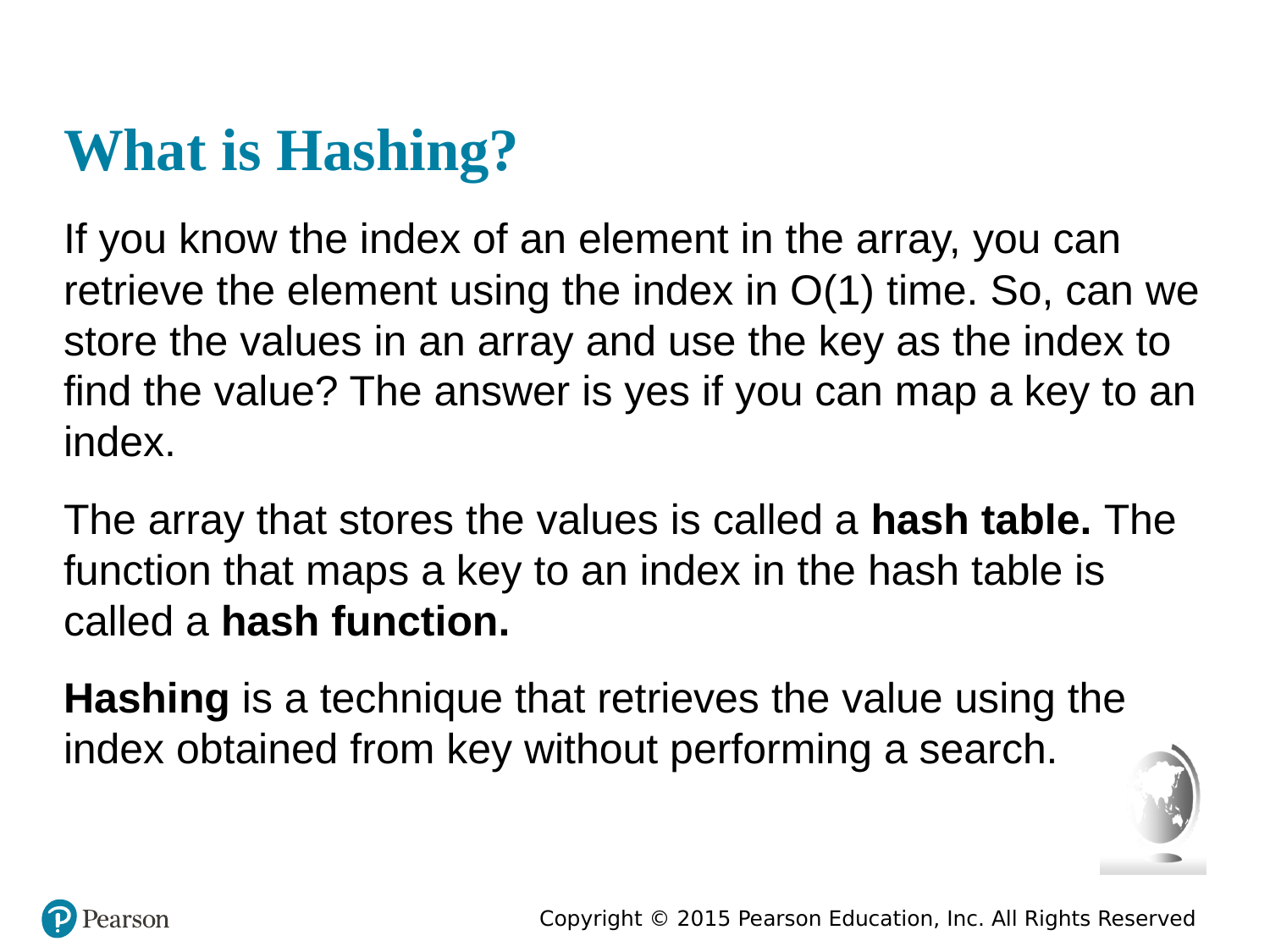

# What is Hashing?
If you know the index of an element in the array, you can retrieve the element using the index in O(1) time. So, can we store the values in an array and use the key as the index to find the value? The answer is yes if you can map a key to an index.
The array that stores the values is called a hash table. The function that maps a key to an index in the hash table is called a hash function.
Hashing is a technique that retrieves the value using the index obtained from key without performing a search.